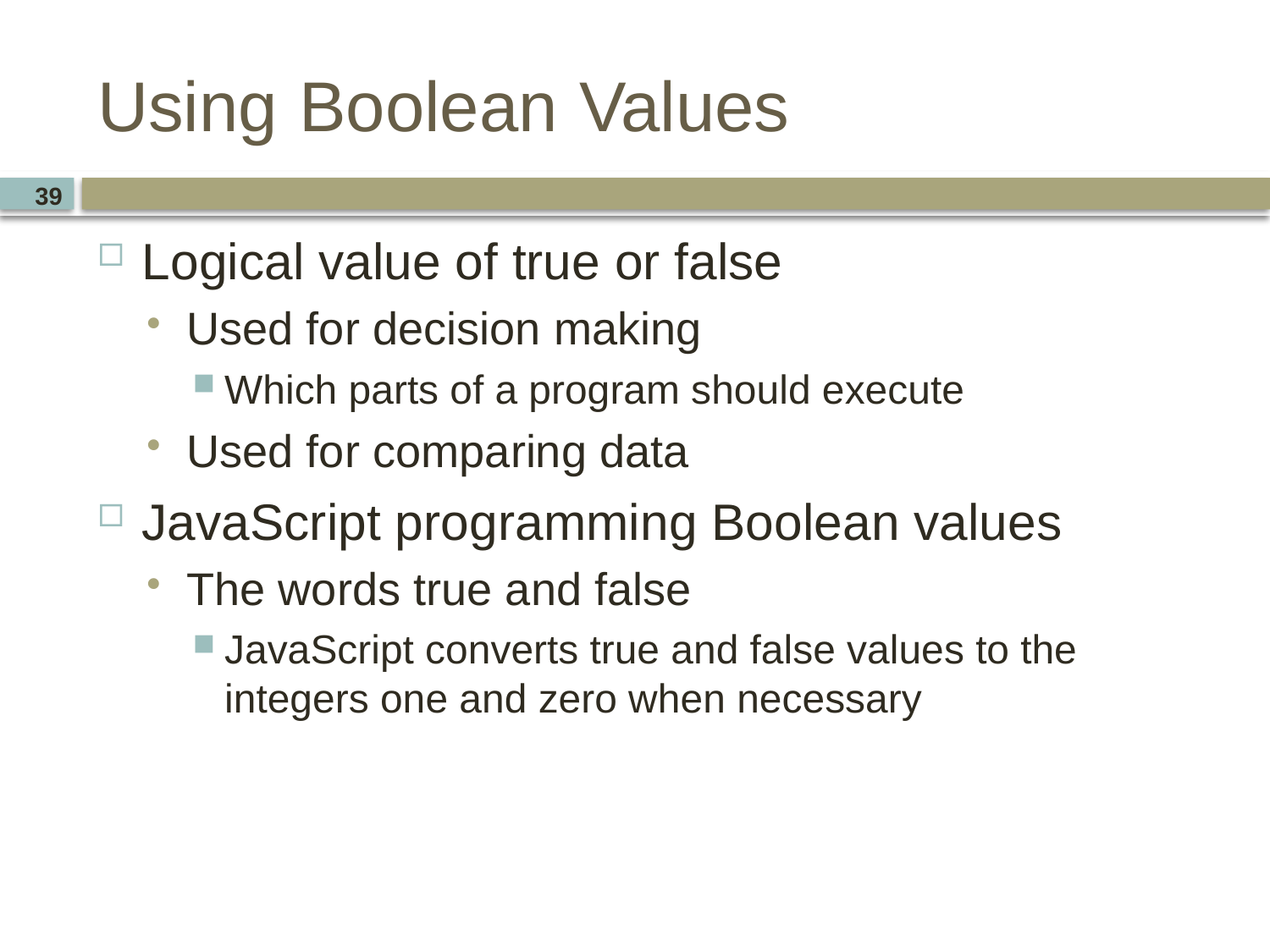

# Using Boolean Values
39
Logical value of true or false
Used for decision making
Which parts of a program should execute
Used for comparing data
JavaScript programming Boolean values
The words true and false
JavaScript converts true and false values to the integers one and zero when necessary